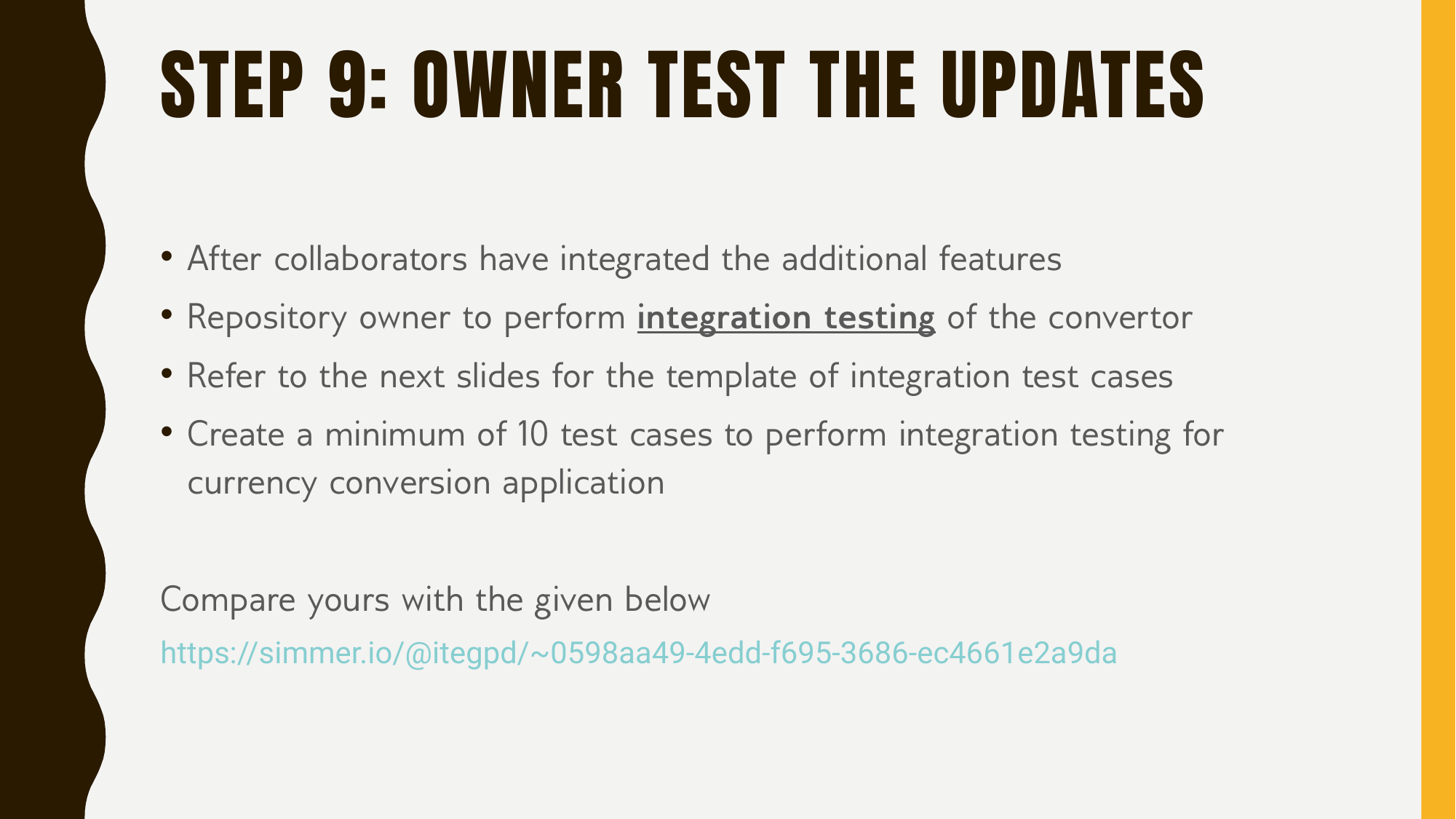

# Step 9: Owner test the updates
After collaborators have integrated the additional features
Repository owner to perform integration testing of the convertor
Refer to the next slides for the template of integration test cases
Create a minimum of 10 test cases to perform integration testing for currency conversion application

Compare yours with the given below
https://simmer.io/@itegpd/~0598aa49-4edd-f695-3686-ec4661e2a9da